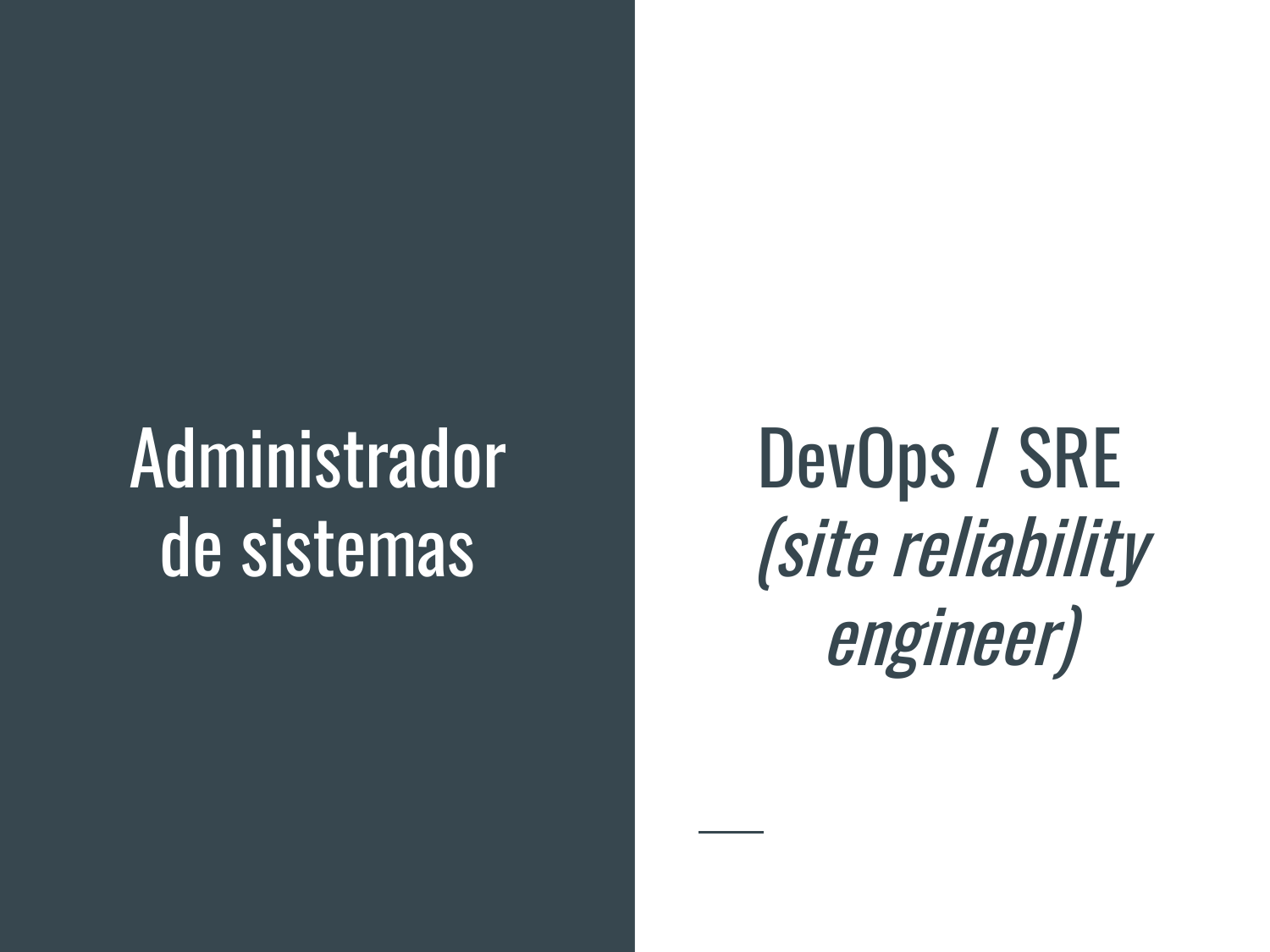

# Administrador
de sistemas
DevOps / SRE
(site reliability engineer)